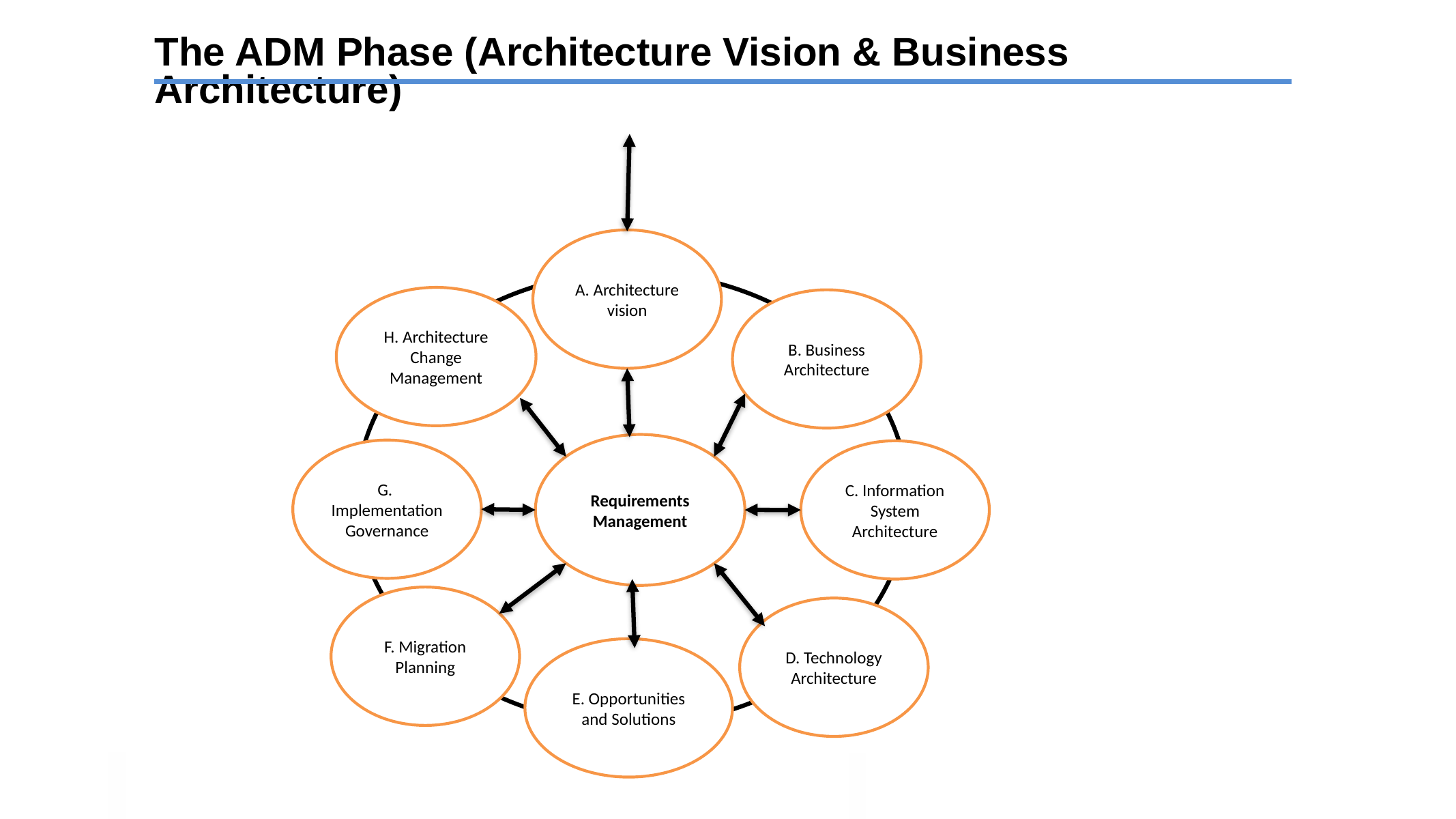

The ADM Phase (Architecture Vision & Business Architecture)

A. Architecture vision

H. Architecture Change Management
B. Business Architecture
Requirements Management
G.  Implementation Governance
C. Information System Architecture
F. Migration Planning
D. Technology Architecture
E. Opportunities and Solutions
TEXT
TEXT